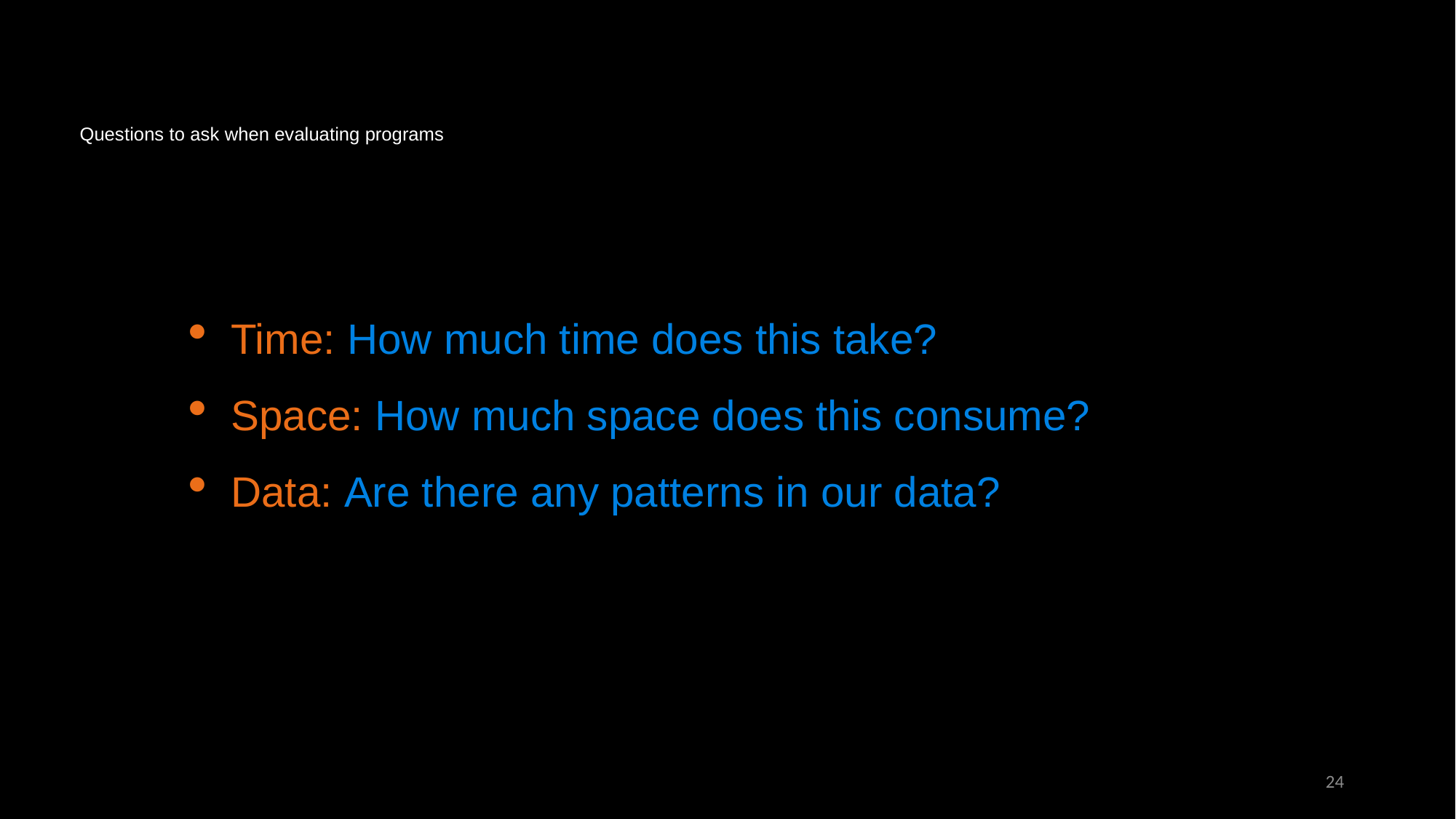

# Questions to ask when evaluating programs
Time: How much time does this take?
Space: How much space does this consume?
Data: Are there any patterns in our data?
24